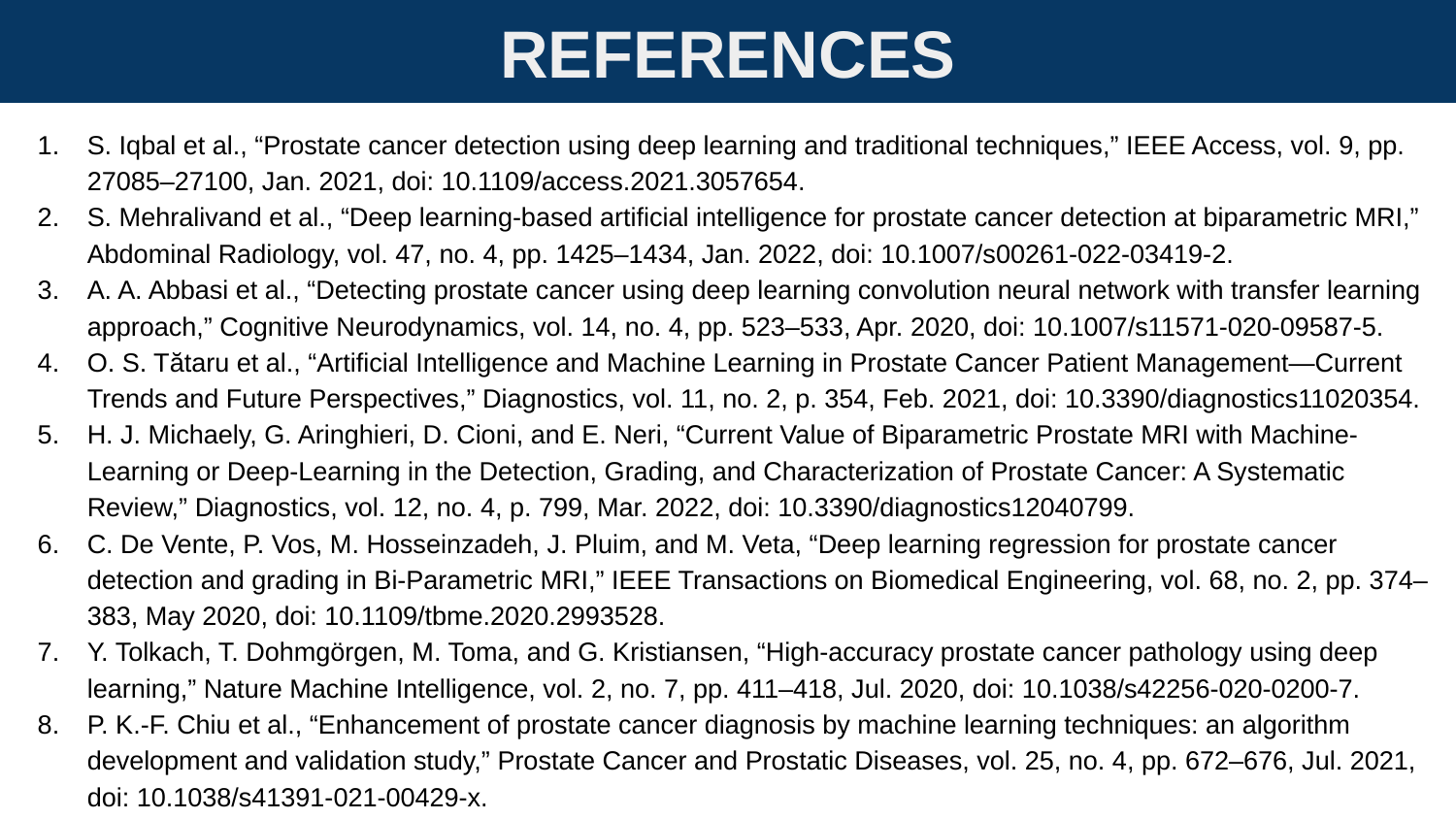

REFERENCES
S. Iqbal et al., “Prostate cancer detection using deep learning and traditional techniques,” IEEE Access, vol. 9, pp. 27085–27100, Jan. 2021, doi: 10.1109/access.2021.3057654.
S. Mehralivand et al., “Deep learning-based artificial intelligence for prostate cancer detection at biparametric MRI,” Abdominal Radiology, vol. 47, no. 4, pp. 1425–1434, Jan. 2022, doi: 10.1007/s00261-022-03419-2.
A. A. Abbasi et al., “Detecting prostate cancer using deep learning convolution neural network with transfer learning approach,” Cognitive Neurodynamics, vol. 14, no. 4, pp. 523–533, Apr. 2020, doi: 10.1007/s11571-020-09587-5.
O. S. Tătaru et al., “Artificial Intelligence and Machine Learning in Prostate Cancer Patient Management—Current Trends and Future Perspectives,” Diagnostics, vol. 11, no. 2, p. 354, Feb. 2021, doi: 10.3390/diagnostics11020354.
H. J. Michaely, G. Aringhieri, D. Cioni, and E. Neri, “Current Value of Biparametric Prostate MRI with Machine-Learning or Deep-Learning in the Detection, Grading, and Characterization of Prostate Cancer: A Systematic Review,” Diagnostics, vol. 12, no. 4, p. 799, Mar. 2022, doi: 10.3390/diagnostics12040799.
C. De Vente, P. Vos, M. Hosseinzadeh, J. Pluim, and M. Veta, “Deep learning regression for prostate cancer detection and grading in Bi-Parametric MRI,” IEEE Transactions on Biomedical Engineering, vol. 68, no. 2, pp. 374–383, May 2020, doi: 10.1109/tbme.2020.2993528.
Y. Tolkach, T. Dohmgörgen, M. Toma, and G. Kristiansen, “High-accuracy prostate cancer pathology using deep learning,” Nature Machine Intelligence, vol. 2, no. 7, pp. 411–418, Jul. 2020, doi: 10.1038/s42256-020-0200-7.
P. K.-F. Chiu et al., “Enhancement of prostate cancer diagnosis by machine learning techniques: an algorithm development and validation study,” Prostate Cancer and Prostatic Diseases, vol. 25, no. 4, pp. 672–676, Jul. 2021, doi: 10.1038/s41391-021-00429-x.